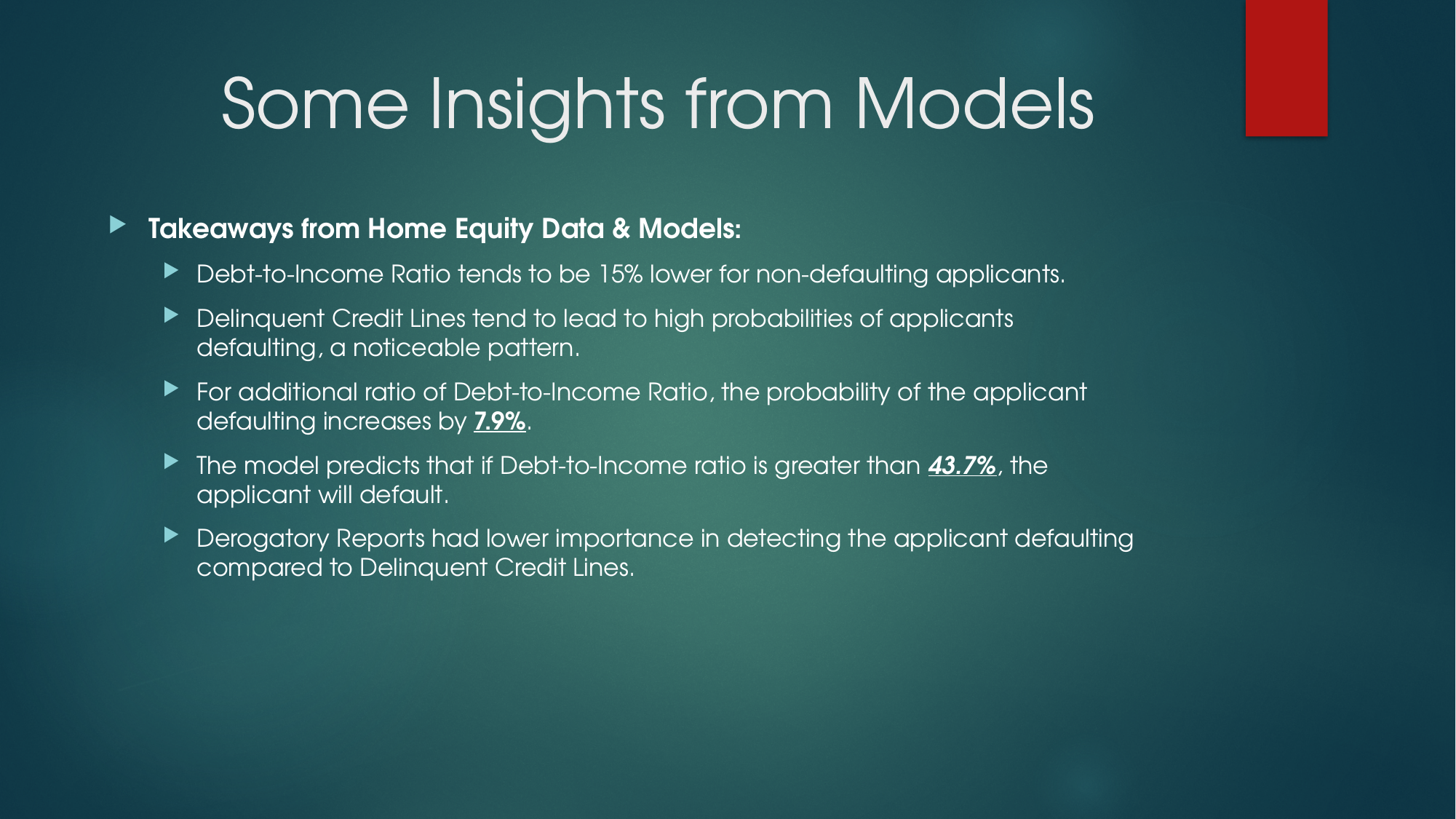

# Some Insights from Models
Takeaways from Home Equity Data & Models:
Debt-to-Income Ratio tends to be 15% lower for non-defaulting applicants.
Delinquent Credit Lines tend to lead to high probabilities of applicants defaulting, a noticeable pattern.
For additional ratio of Debt-to-Income Ratio, the probability of the applicant defaulting increases by 7.9%.
The model predicts that if Debt-to-Income ratio is greater than 43.7%, the applicant will default.
Derogatory Reports had lower importance in detecting the applicant defaulting compared to Delinquent Credit Lines.